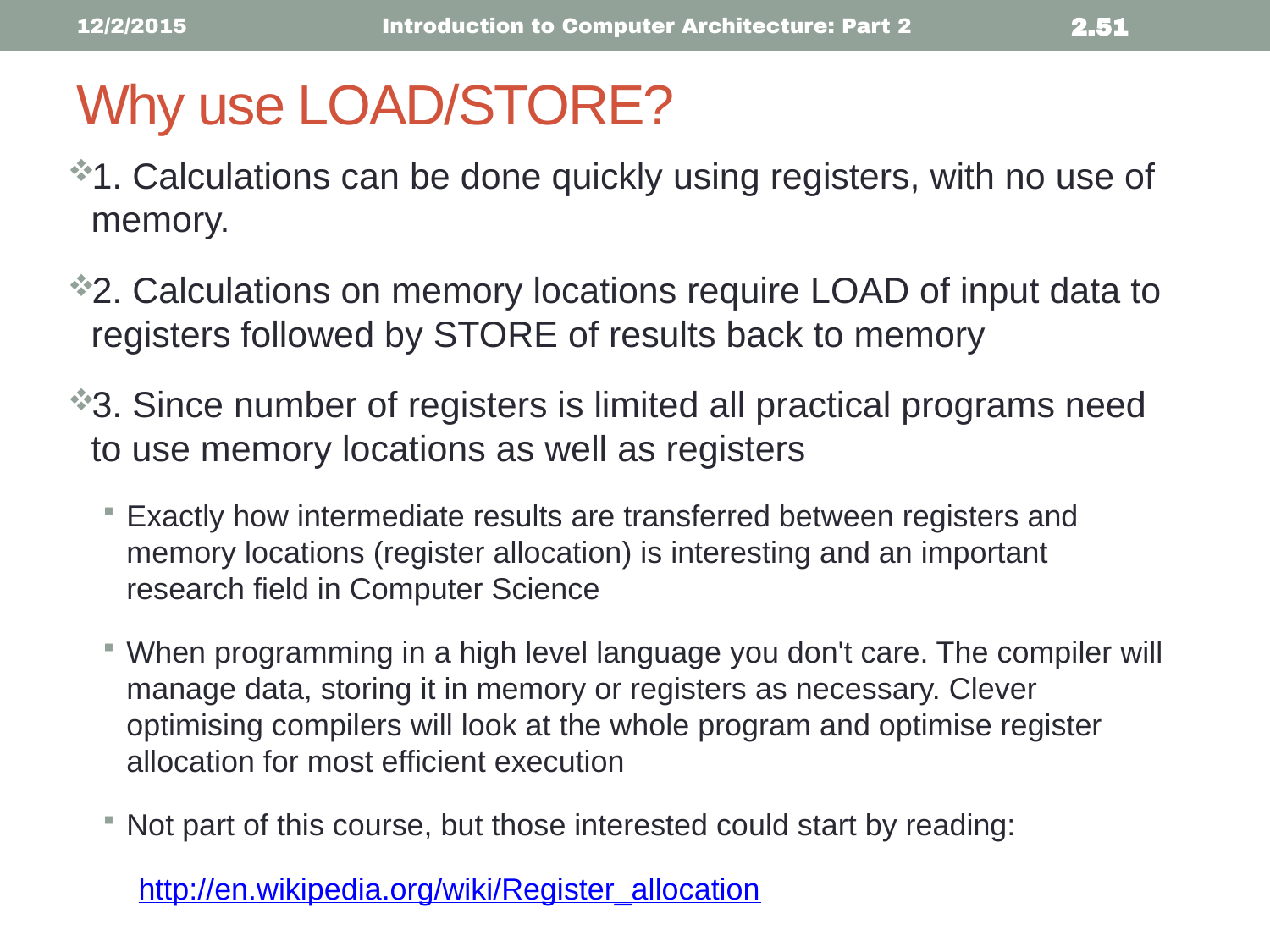

12/2/2015
Introduction to Computer Architecture: Part 2
2.51
# Why use LOAD/STORE?
1. Calculations can be done quickly using registers, with no use of memory.
2. Calculations on memory locations require LOAD of input data to registers followed by STORE of results back to memory
3. Since number of registers is limited all practical programs need to use memory locations as well as registers
Exactly how intermediate results are transferred between registers and memory locations (register allocation) is interesting and an important research field in Computer Science
When programming in a high level language you don't care. The compiler will manage data, storing it in memory or registers as necessary. Clever optimising compilers will look at the whole program and optimise register allocation for most efficient execution
Not part of this course, but those interested could start by reading:
http://en.wikipedia.org/wiki/Register_allocation